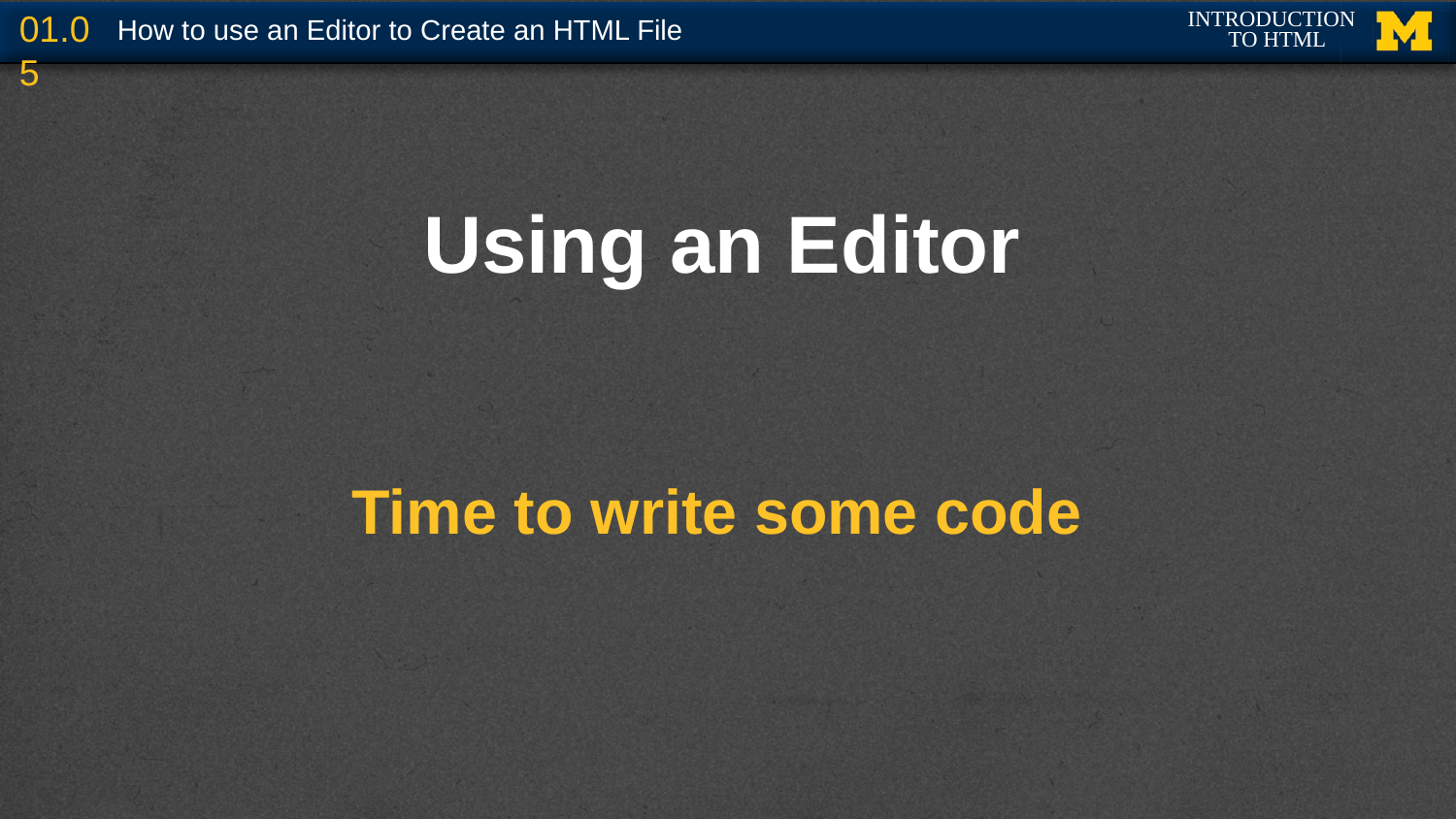

# Using an Editor
Time to write some code